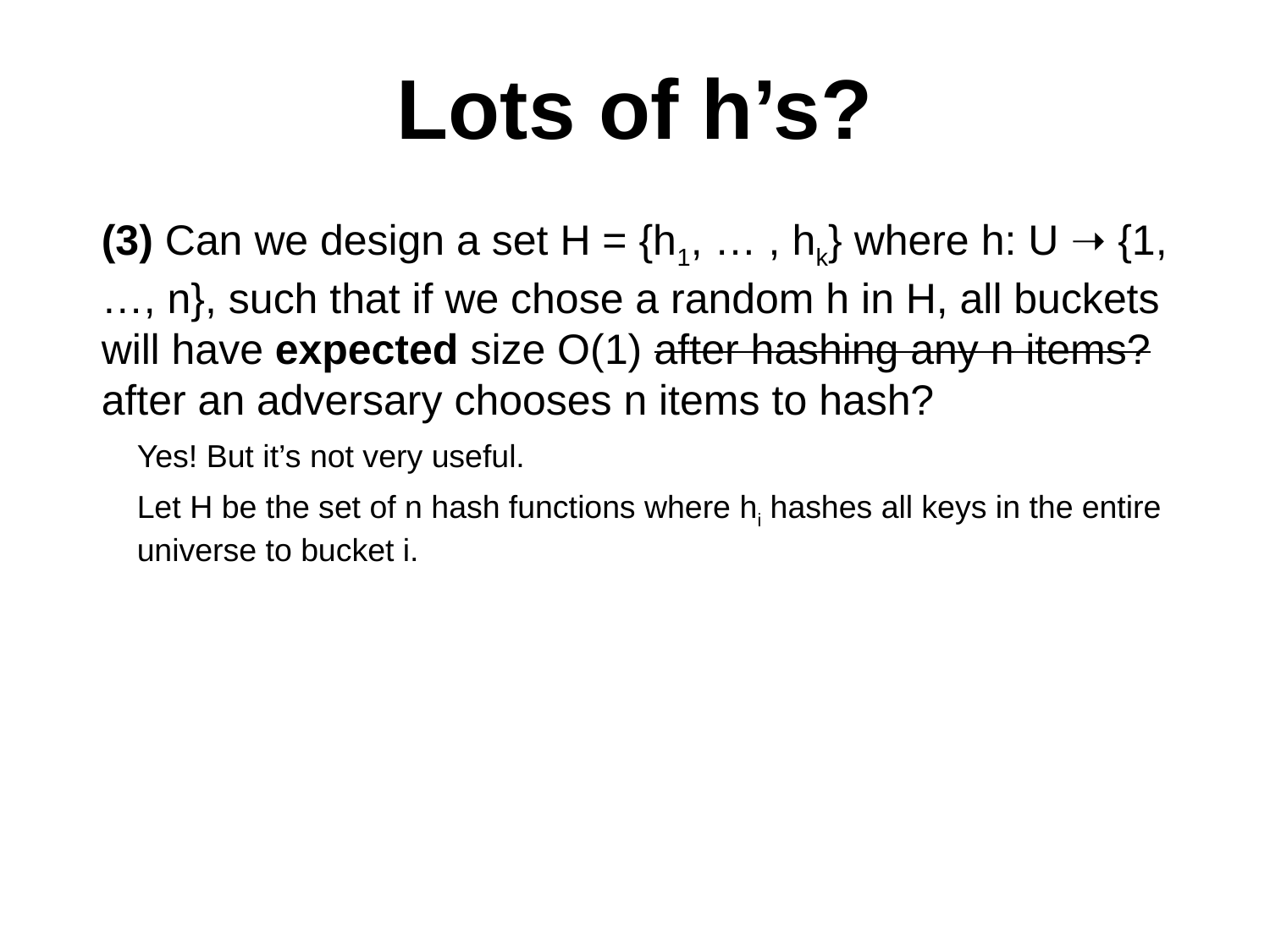

Lots of h’s?
(3) Can we design a set H = {h1, … , hk} where h: U ➝ {1, …, n}, such that if we chose a random h in H, all buckets will have expected size O(1) after hashing any n items? after an adversary chooses n items to hash?

    Yes! But it’s not very useful.

    Let H be the set of n hash functions where hi hashes all keys in the entire
    universe to bucket i.